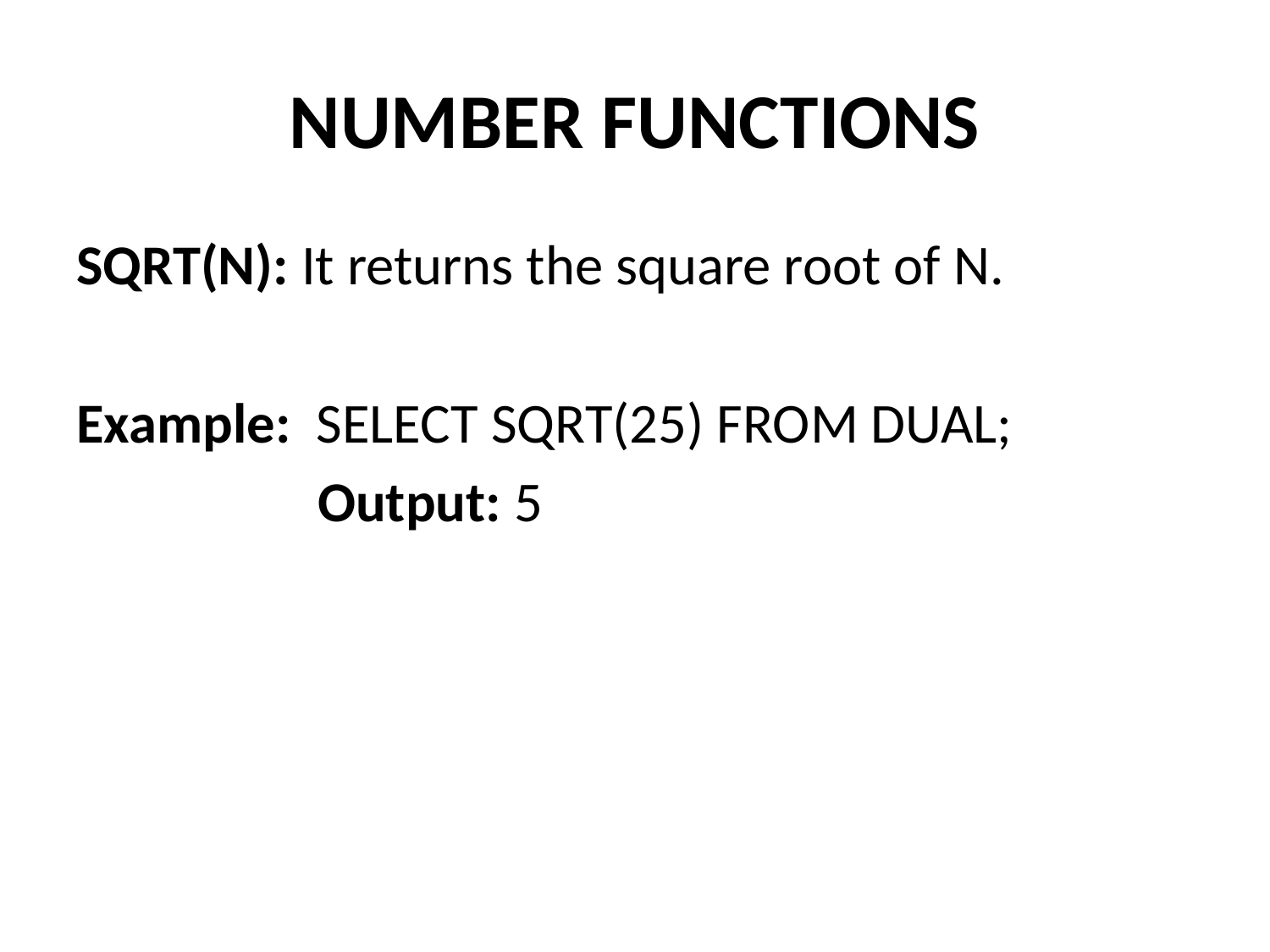

# NUMBER FUNCTIONS
SQRT(N): It returns the square root of N.

Example:  SELECT SQRT(25) FROM DUAL;
                   Output: 5